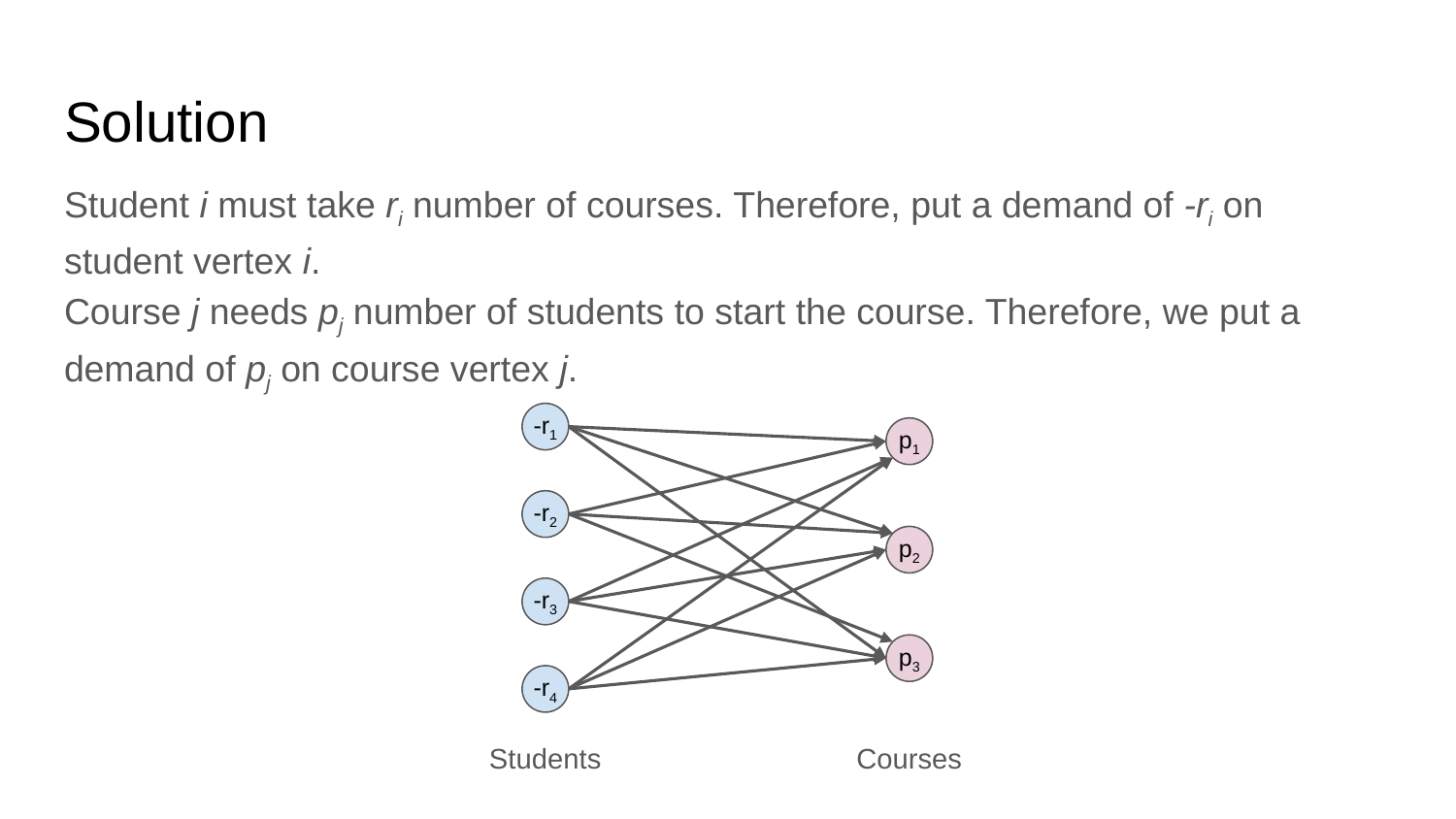

# Solution
Student i must take ri number of courses. Therefore, put a demand of -ri on student vertex i.
Course j needs pj number of students to start the course. Therefore, we put a demand of pj on course vertex j.
-r1
p1
-r2
p2
-r3
p3
-r4
Students
Courses